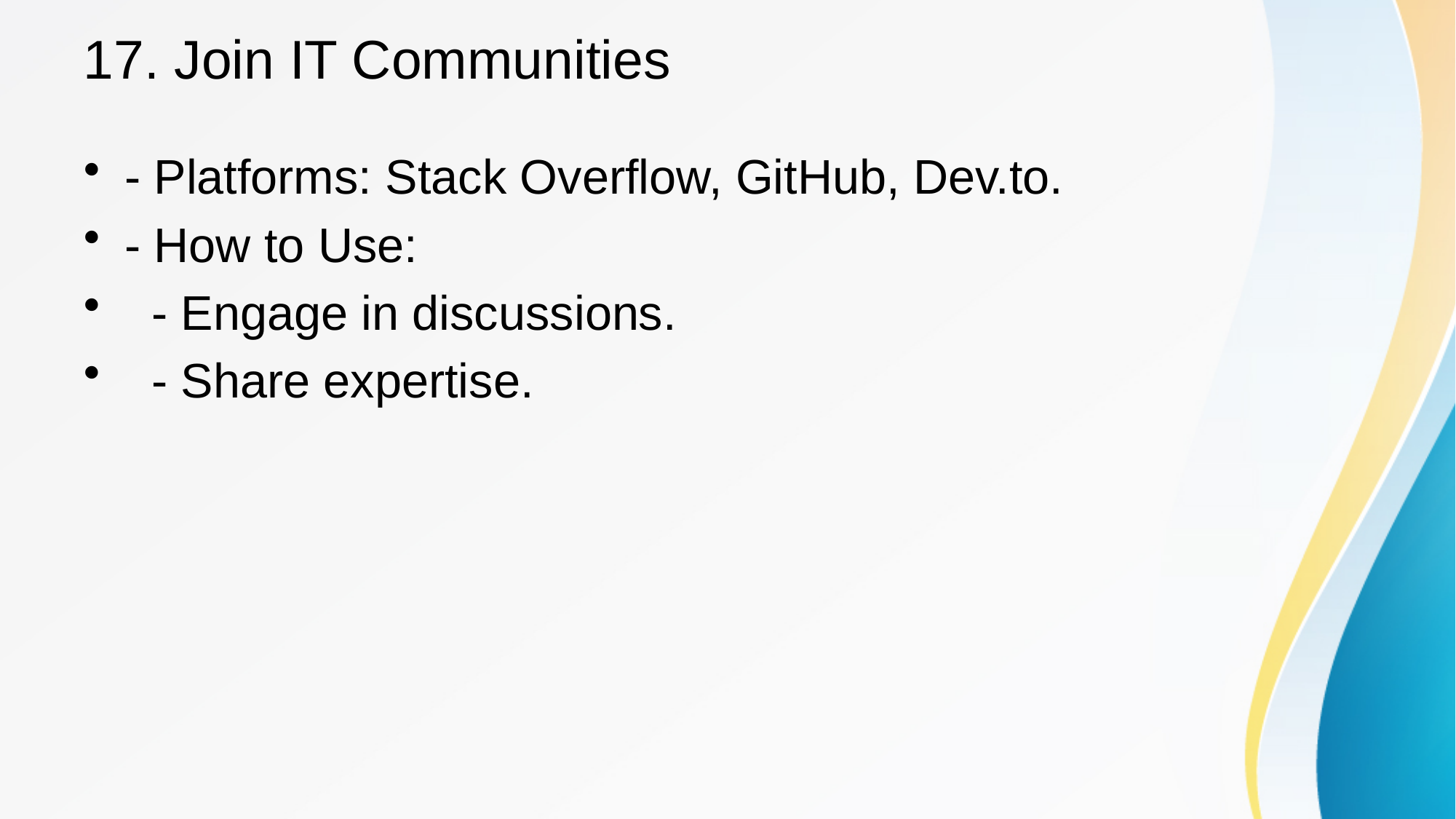

# 17. Join IT Communities
- Platforms: Stack Overflow, GitHub, Dev.to.
- How to Use:
  - Engage in discussions.
  - Share expertise.